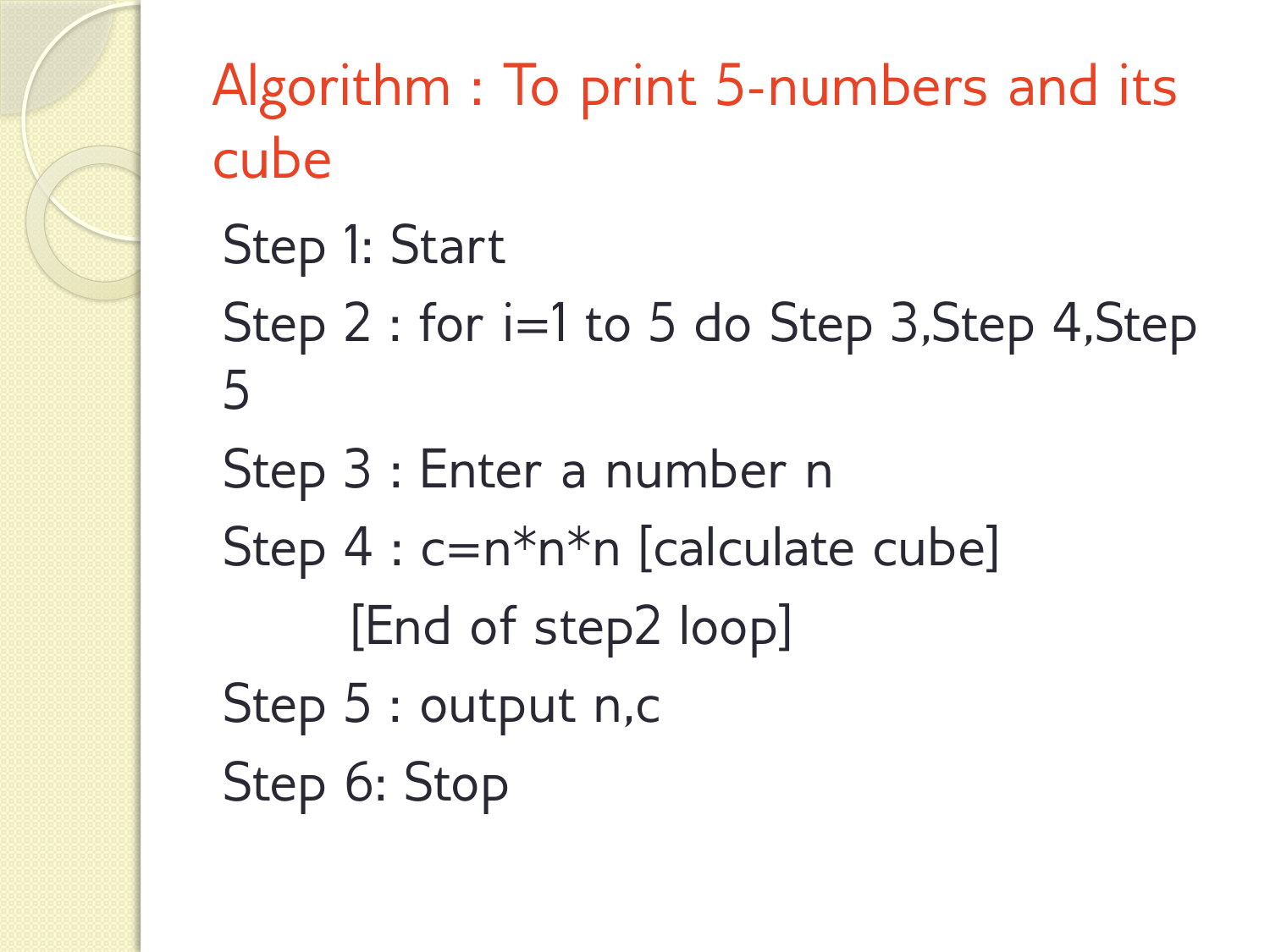

# Algorithm : To print 5-numbers and its cube
Step 1: Start
Step 2 : for i=1 to 5 do Step 3,Step 4,Step 5
Step 3 : Enter a number n
Step 4 : c=n*n*n [calculate cube]
	[End of step2 loop]
Step 5 : output n,c
Step 6: Stop